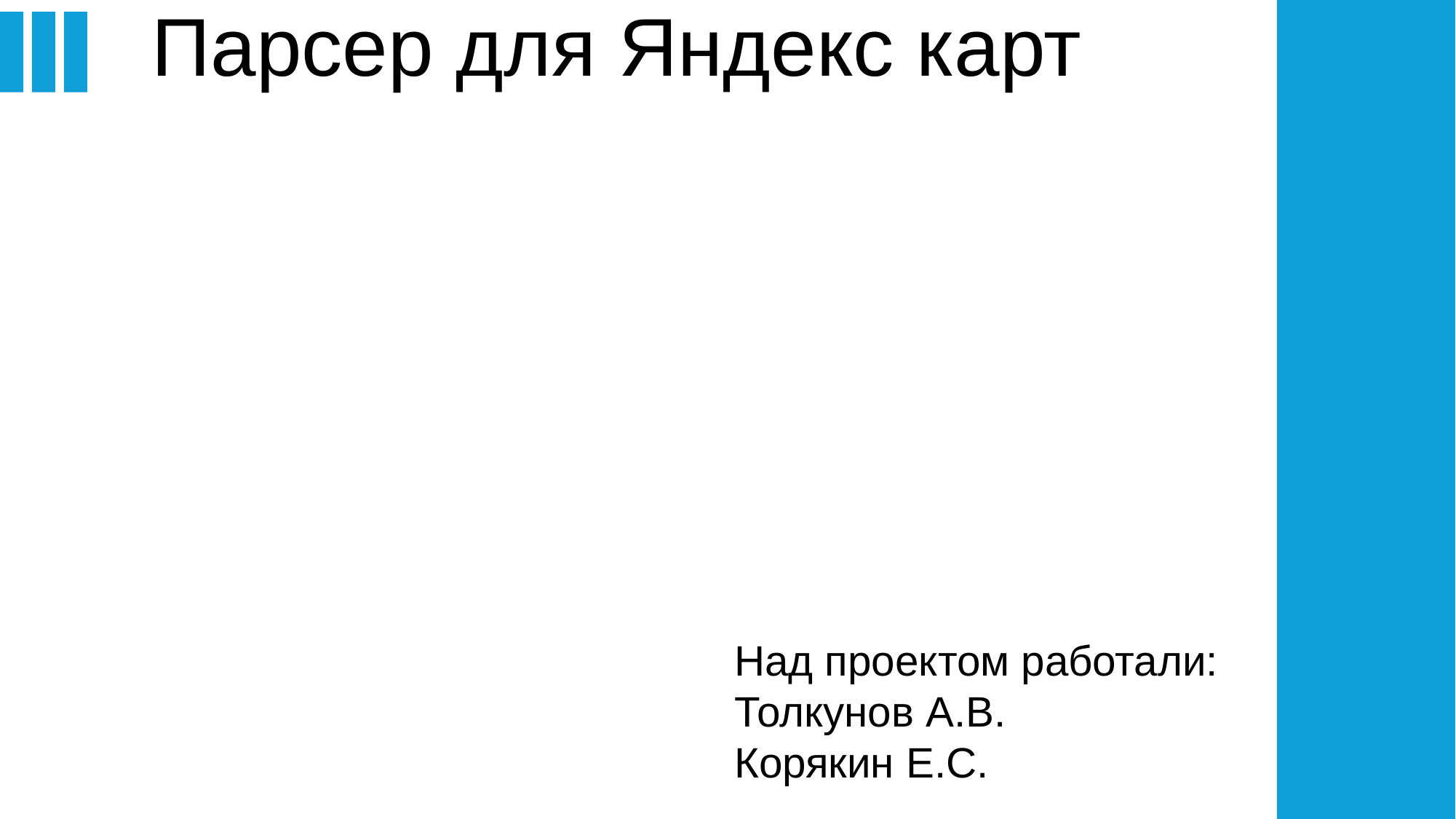

# Парсер для Яндекс карт

Над проектом работали:
Толкунов А.В.
Корякин Е.С.